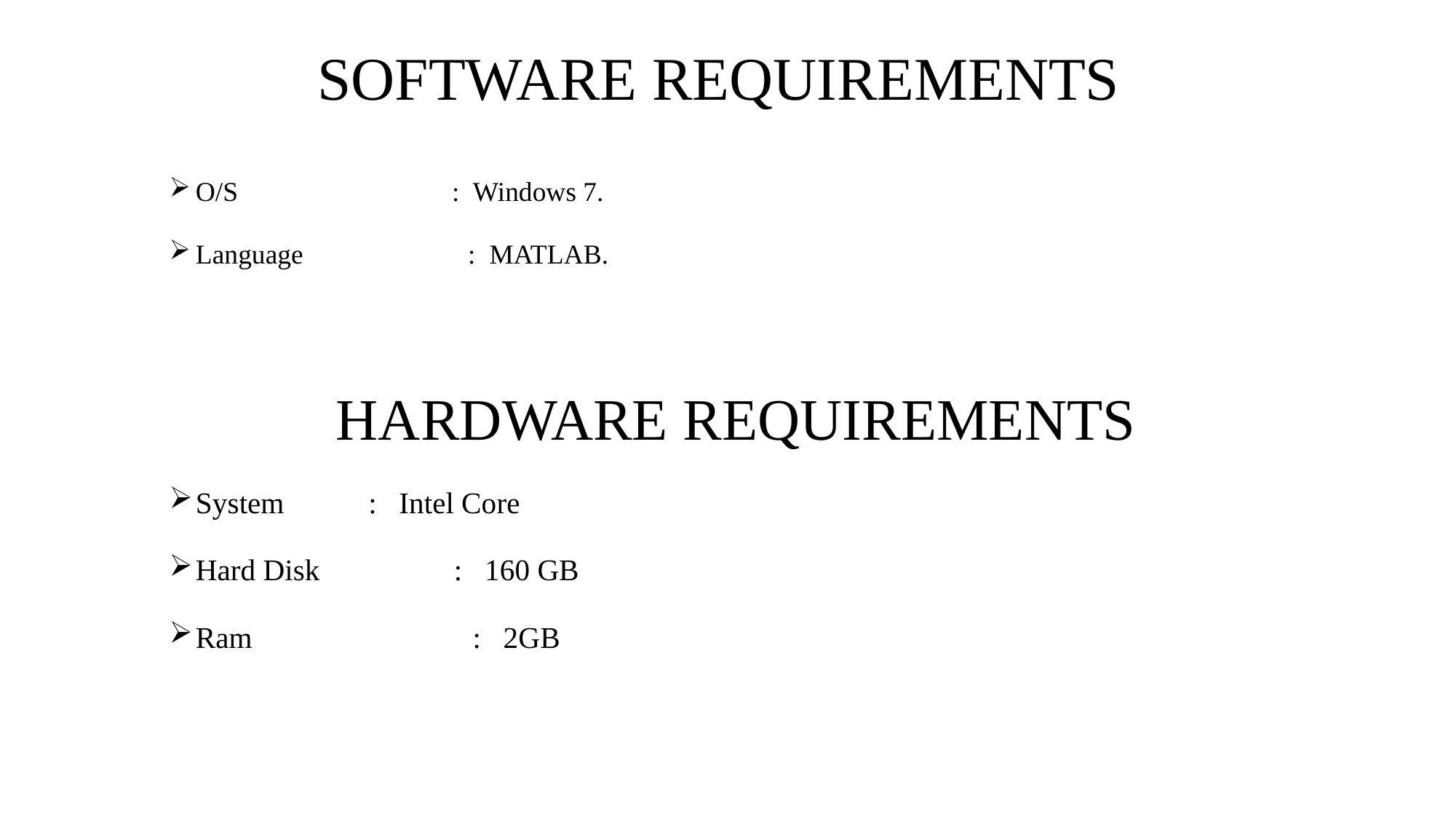

# SOFTWARE REQUIREMENTS
O/S                               :  Windows 7.
Language	           :  MATLAB.

HARDWARE REQUIREMENTS
System	          :   Intel Core
Hard Disk                  :   160 GB
Ram	                        :   2GB